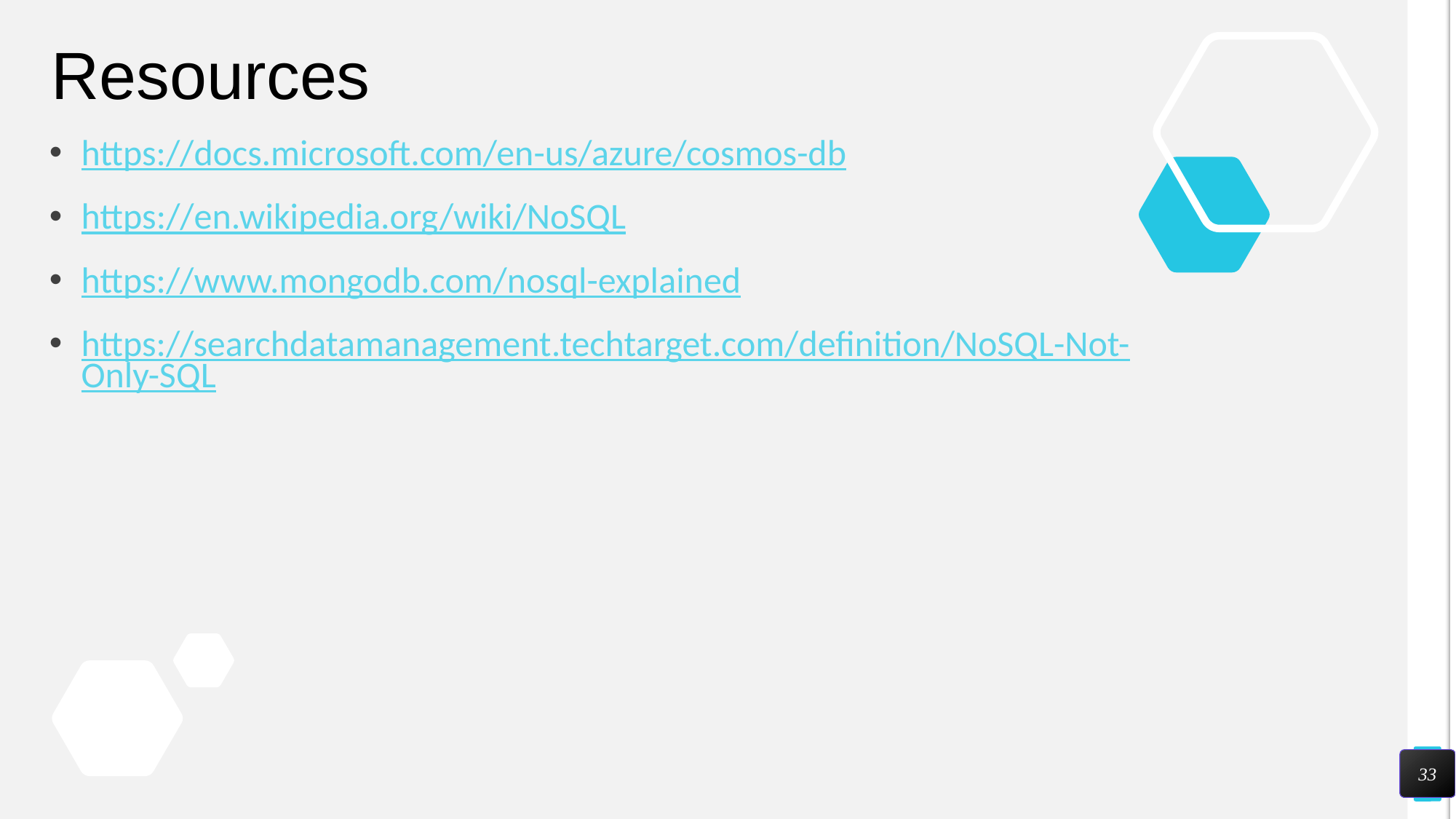

# Resources
https://docs.microsoft.com/en-us/azure/cosmos-db
https://en.wikipedia.org/wiki/NoSQL
https://www.mongodb.com/nosql-explained
https://searchdatamanagement.techtarget.com/definition/NoSQL-Not-Only-SQL
33